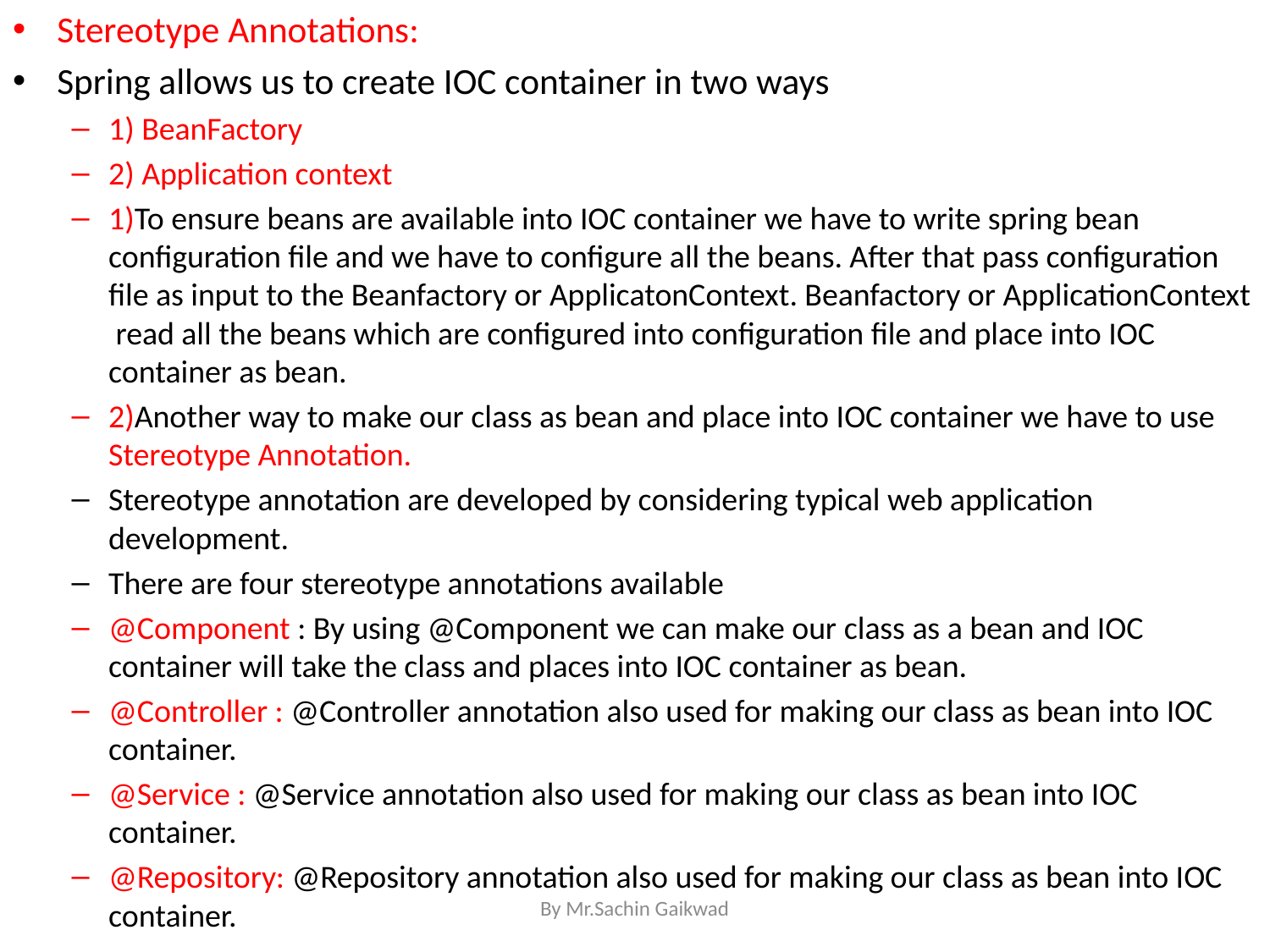

Stereotype Annotations:
Spring allows us to create IOC container in two ways
1) BeanFactory
2) Application context
1)To ensure beans are available into IOC container we have to write spring bean configuration file and we have to configure all the beans. After that pass configuration file as input to the Beanfactory or ApplicatonContext. Beanfactory or ApplicationContext  read all the beans which are configured into configuration file and place into IOC container as bean.
2)Another way to make our class as bean and place into IOC container we have to use Stereotype Annotation.
Stereotype annotation are developed by considering typical web application development.
There are four stereotype annotations available
@Component : By using @Component we can make our class as a bean and IOC container will take the class and places into IOC container as bean.
@Controller : @Controller annotation also used for making our class as bean into IOC container.
@Service : @Service annotation also used for making our class as bean into IOC container.
@Repository: @Repository annotation also used for making our class as bean into IOC container.

By Mr.Sachin Gaikwad